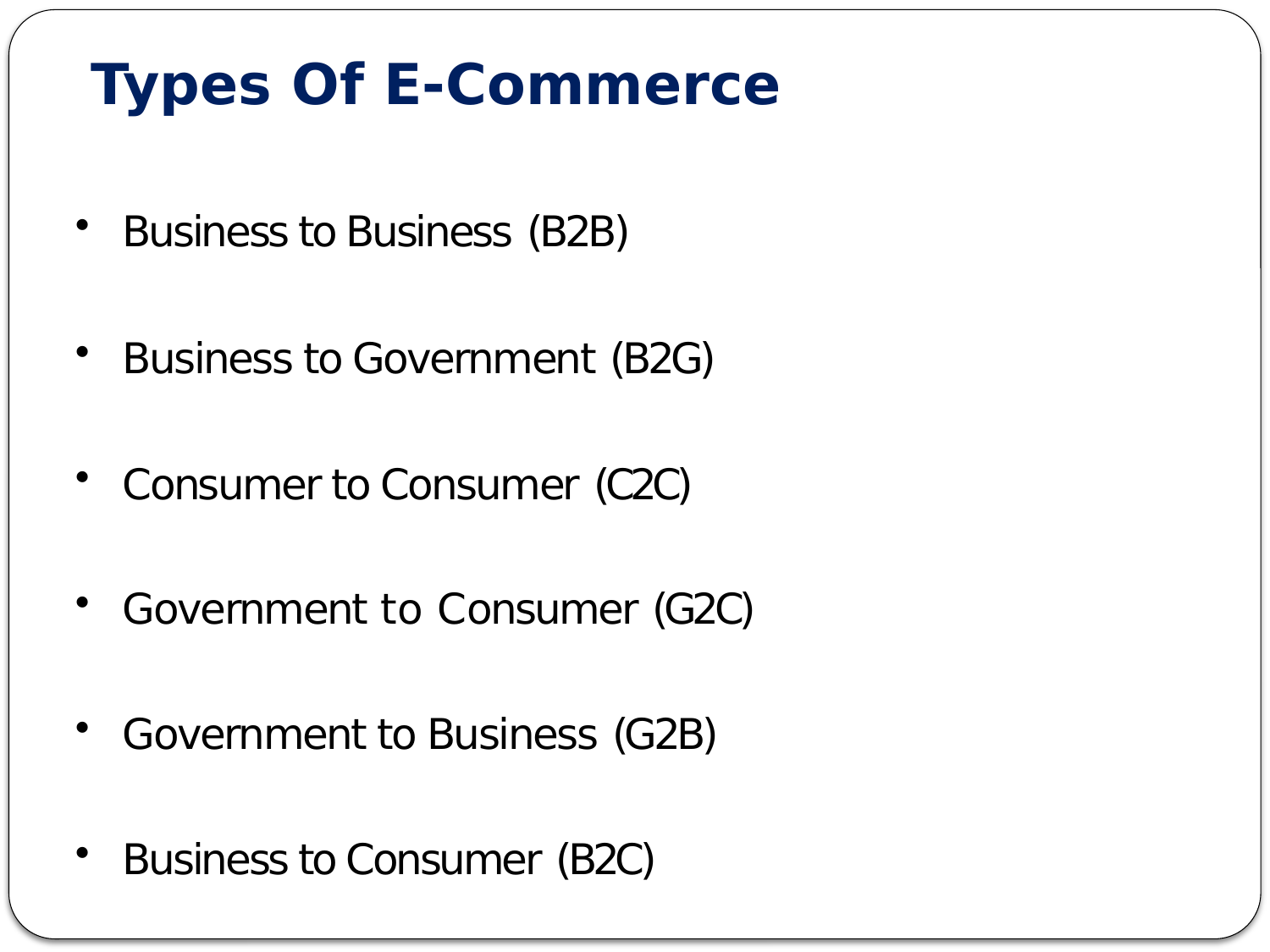

Types Of E-Commerce
Business to Business (B2B)

Business to Government (B2G)

Consumer to Consumer (C2C)

Government to Consumer (G2C)

Government to Business (G2B)

Business to Consumer (B2C)